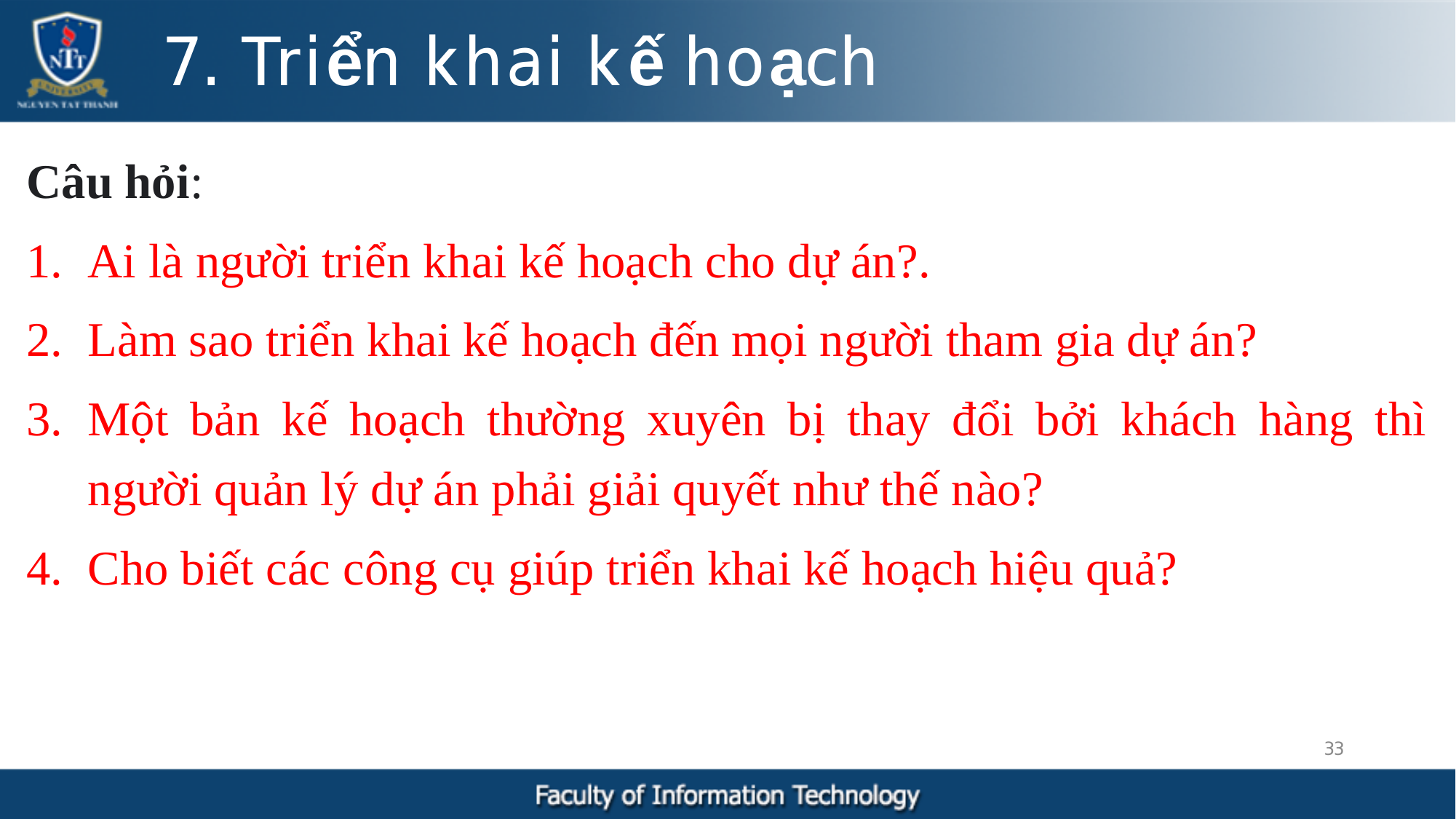

7. Triển khai kế hoạch
Câu hỏi:
Ai là người triển khai kế hoạch cho dự án?.
Làm sao triển khai kế hoạch đến mọi người tham gia dự án?
Một bản kế hoạch thường xuyên bị thay đổi bởi khách hàng thì người quản lý dự án phải giải quyết như thế nào?
Cho biết các công cụ giúp triển khai kế hoạch hiệu quả?
33